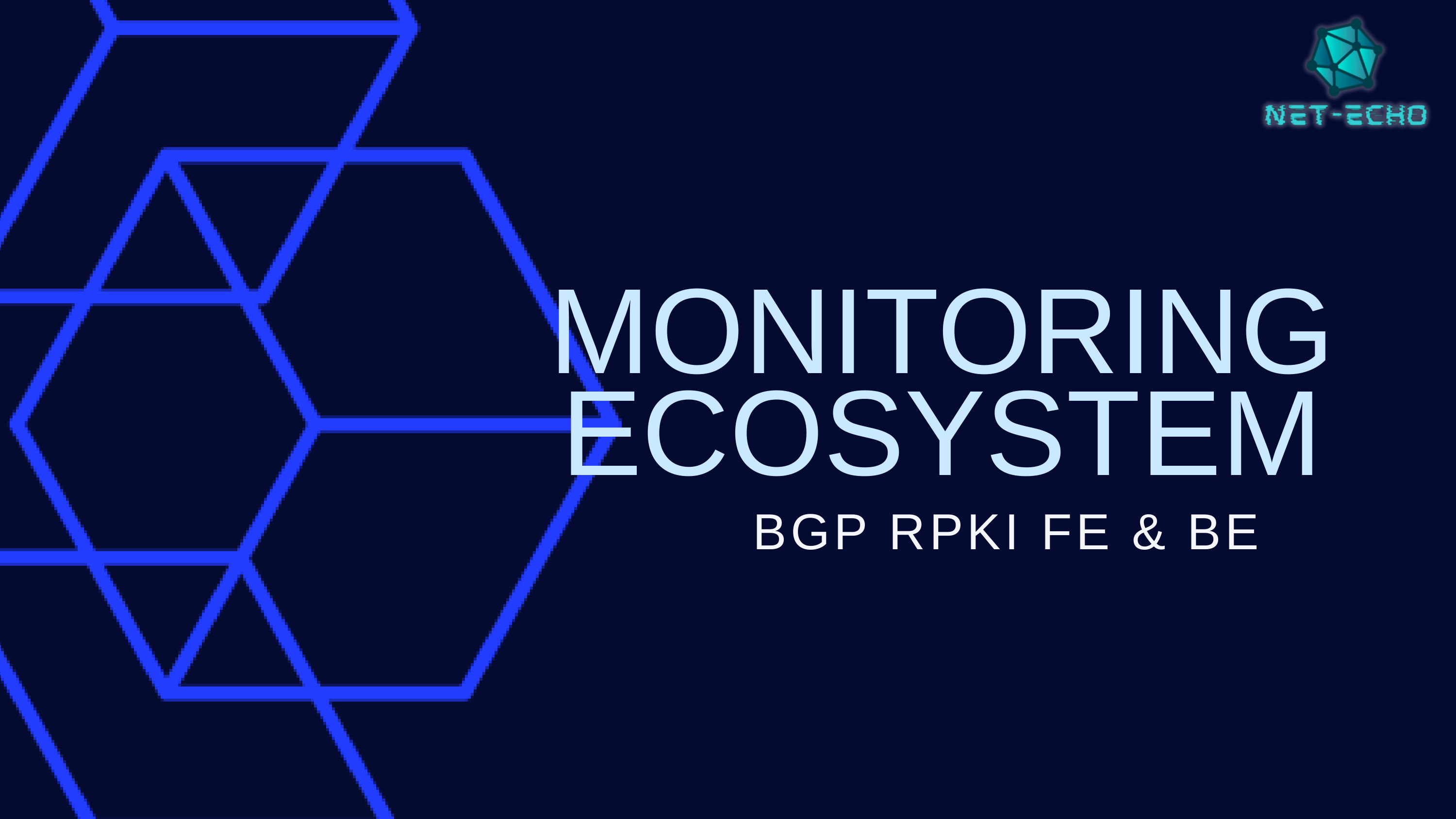

MONITORING
ECOSYSTEM
BGP RPKI FE & BE